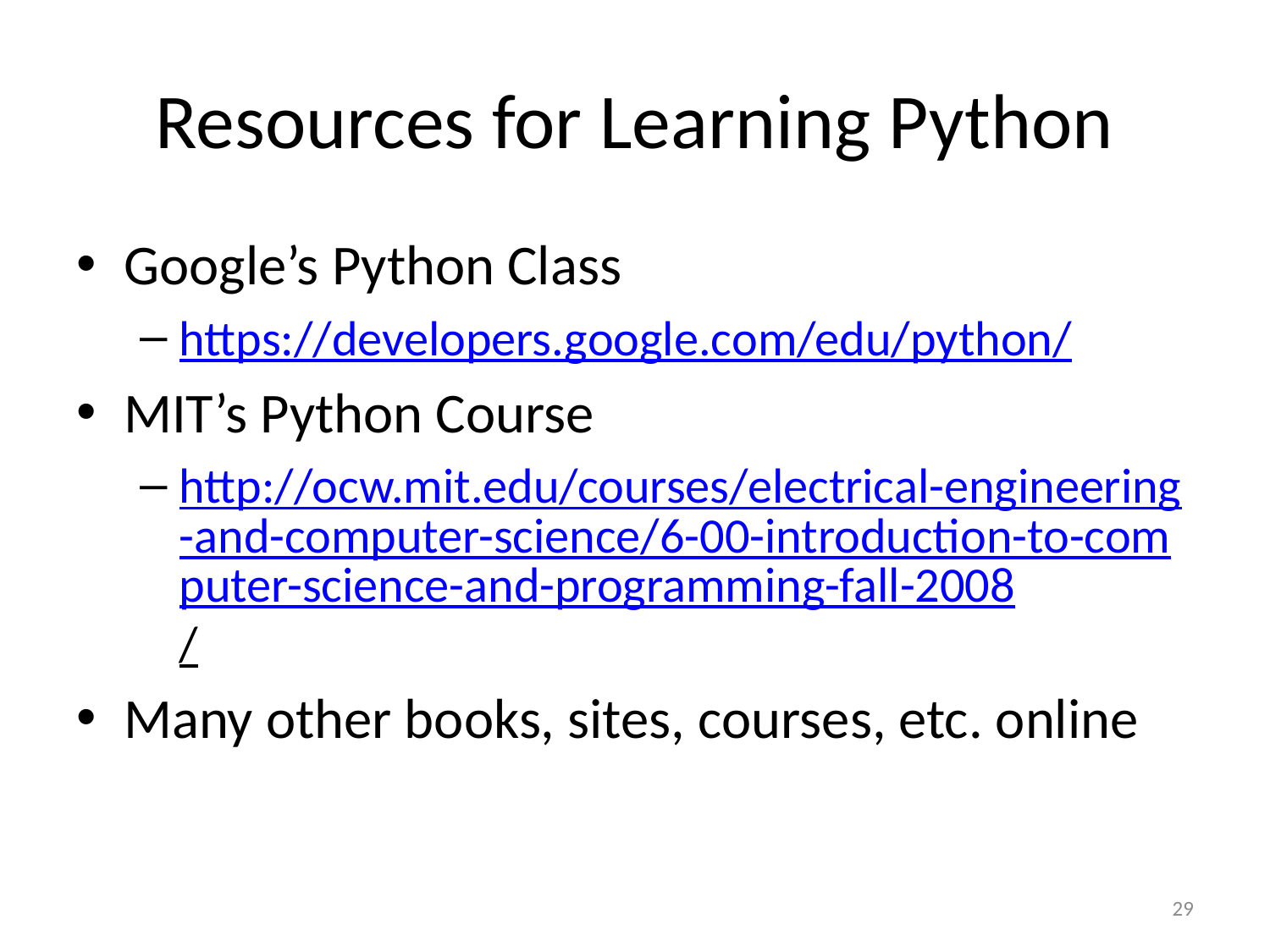

# Resources for Learning Python
Google’s Python Class
https://developers.google.com/edu/python/
MIT’s Python Course
http://ocw.mit.edu/courses/electrical-engineering-and-computer-science/6-00-introduction-to-computer-science-and-programming-fall-2008/
Many other books, sites, courses, etc. online

29